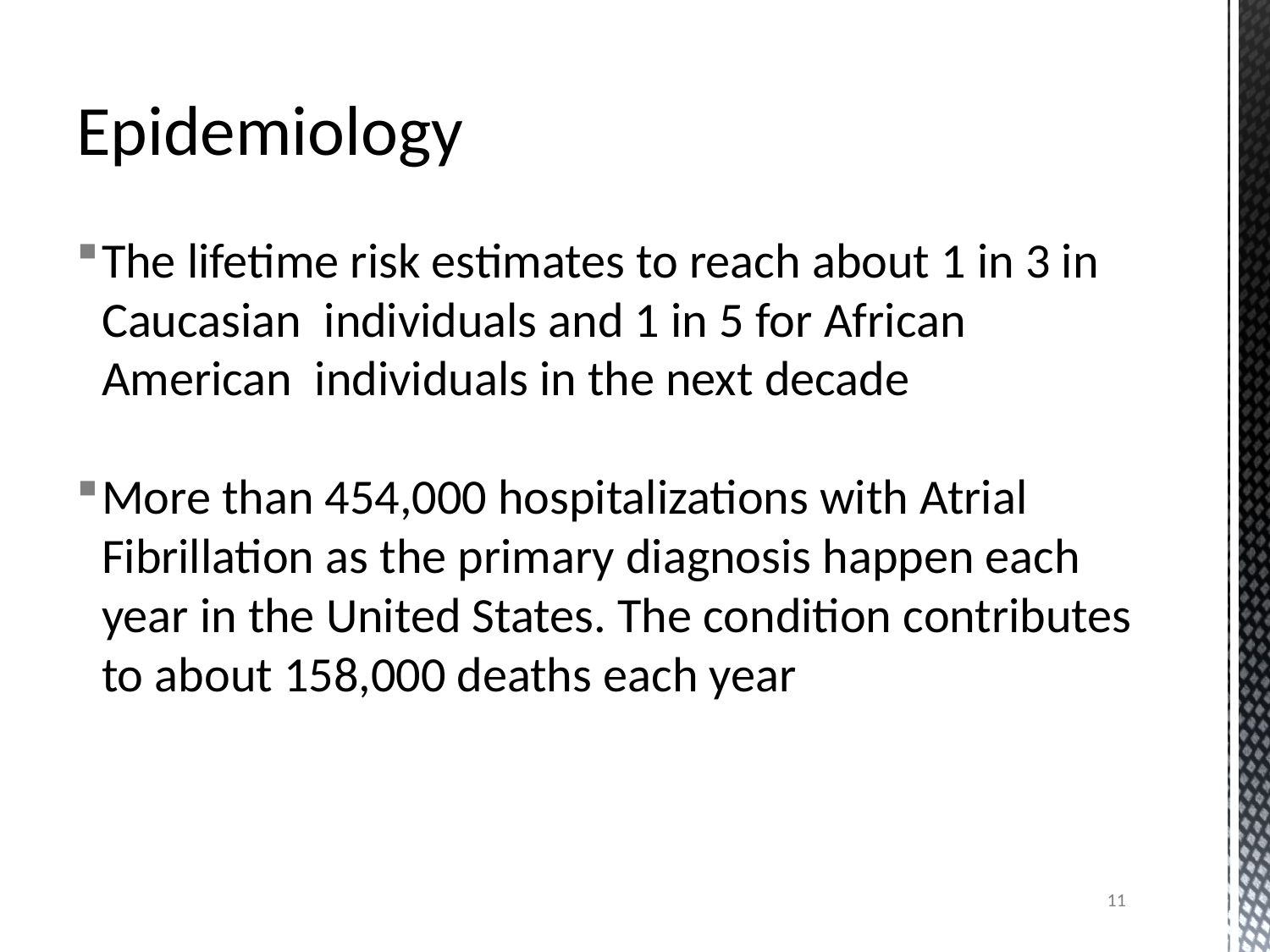

# Epidemiology
The lifetime risk estimates to reach about 1 in 3 in Caucasian  individuals and 1 in 5 for African American  individuals in the next decade

More than 454,000 hospitalizations with Atrial Fibrillation as the primary diagnosis happen each year in the United States. The condition contributes to about 158,000 deaths each year

11